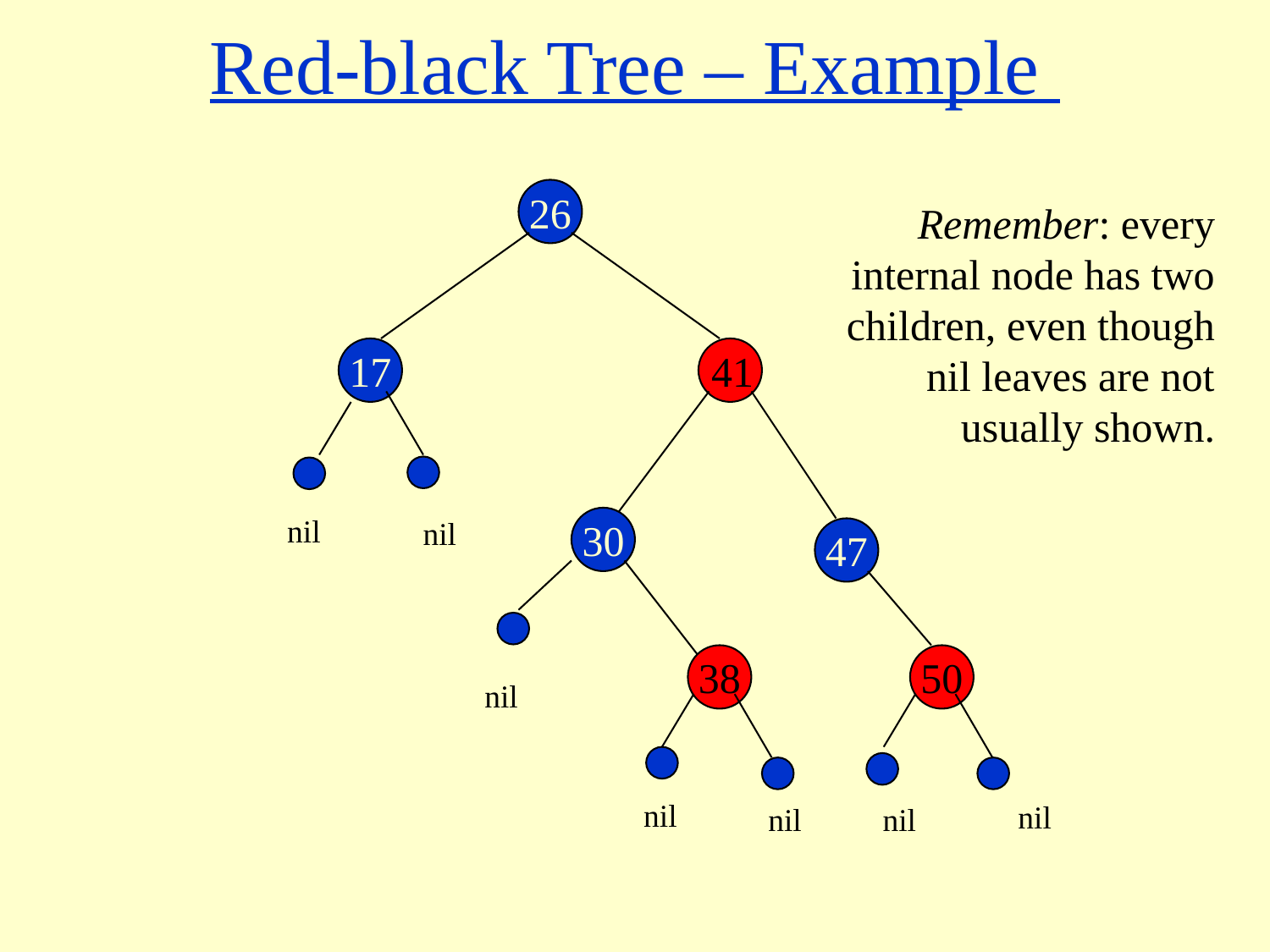

# Red-black Tree – Example
26

17

41

nil
nil
30
47

38
50
nil

nil
nil
nil
nil
Remember: every internal node has two children, even though nil leaves are not usually shown.